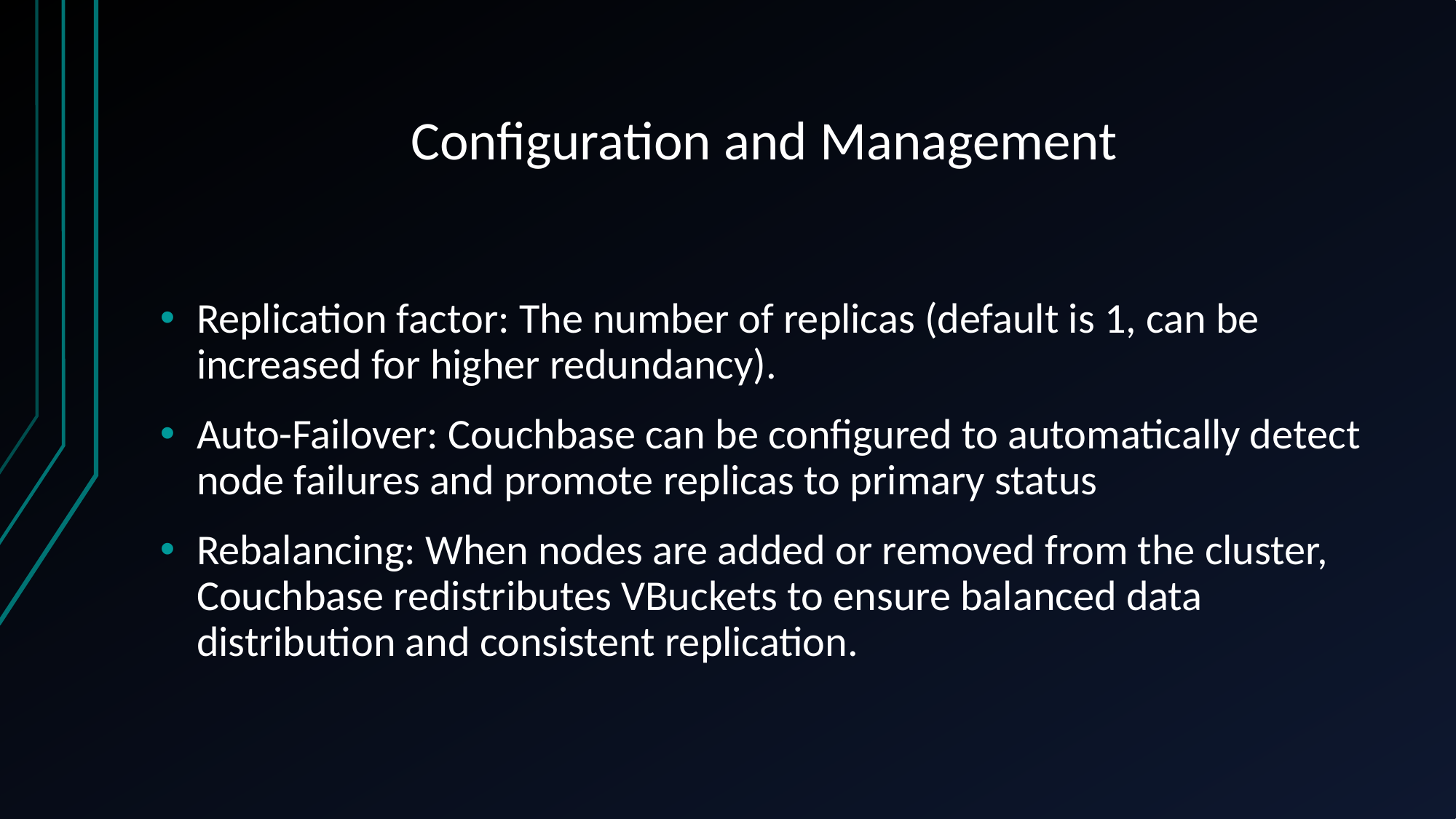

# Configuration and Management
Replication factor: The number of replicas (default is 1, can be increased for higher redundancy).
Auto-Failover: Couchbase can be configured to automatically detect node failures and promote replicas to primary status
Rebalancing: When nodes are added or removed from the cluster, Couchbase redistributes VBuckets to ensure balanced data distribution and consistent replication.